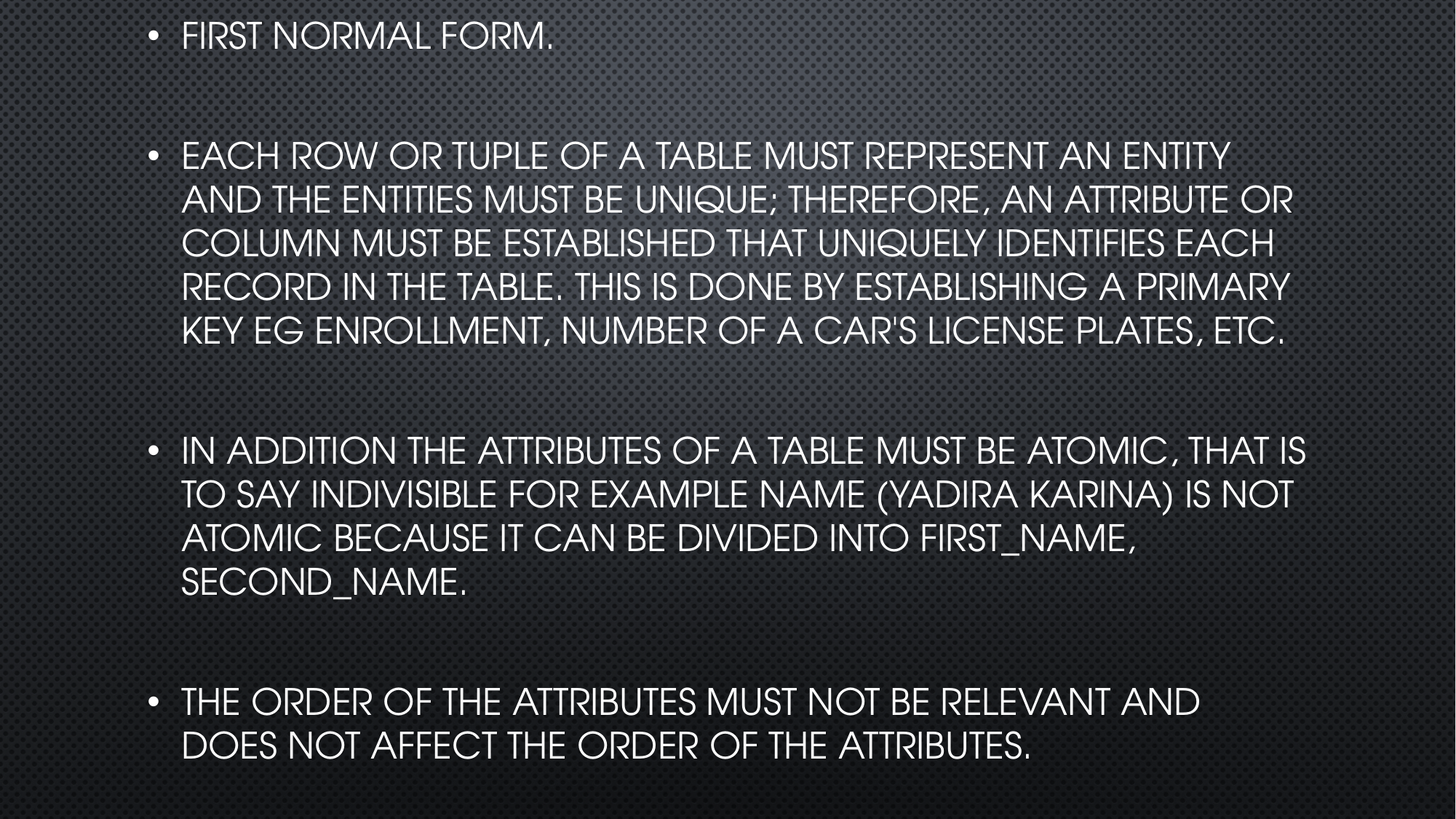

First normal form.

Each row or tuple of a table must represent an entity and the entities must be unique; therefore, an attribute or column must be established that uniquely identifies each record in the table. This is done by establishing a primary key eg enrollment, number of a car's license plates, etc.

In addition the attributes of a table must be atomic, that is to say indivisible for example Name (Yadira Karina) is not atomic because it can be divided into First_name, Second_name.

The order of the attributes must not be relevant and does not affect the order of the attributes.